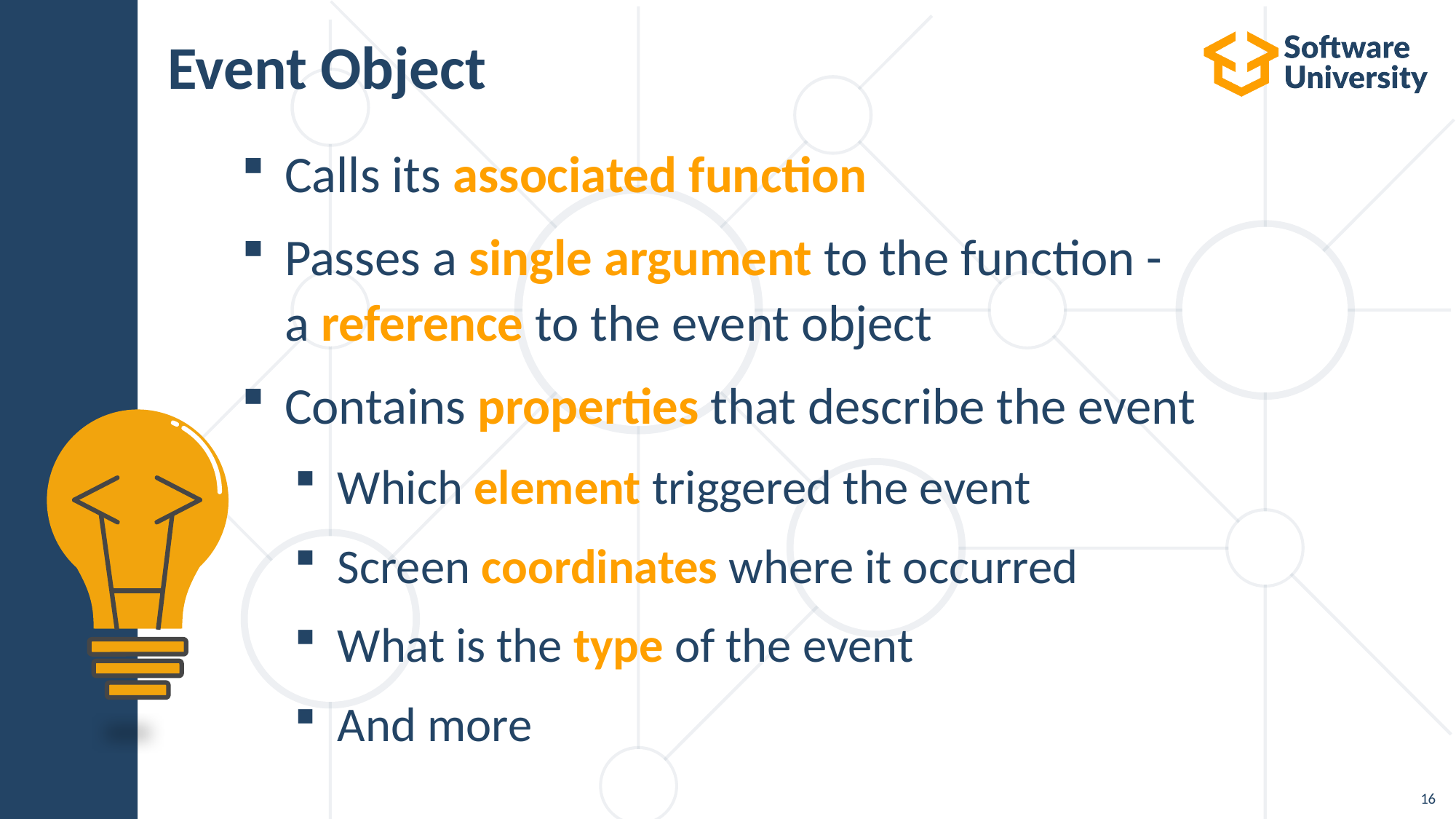

# Event Object
Calls its associated function
Passes a single argument to the function -
a reference to the event object
Contains properties that describe the event
Which element triggered the event
Screen coordinates where it occurred
What is the type of the event
And more
16